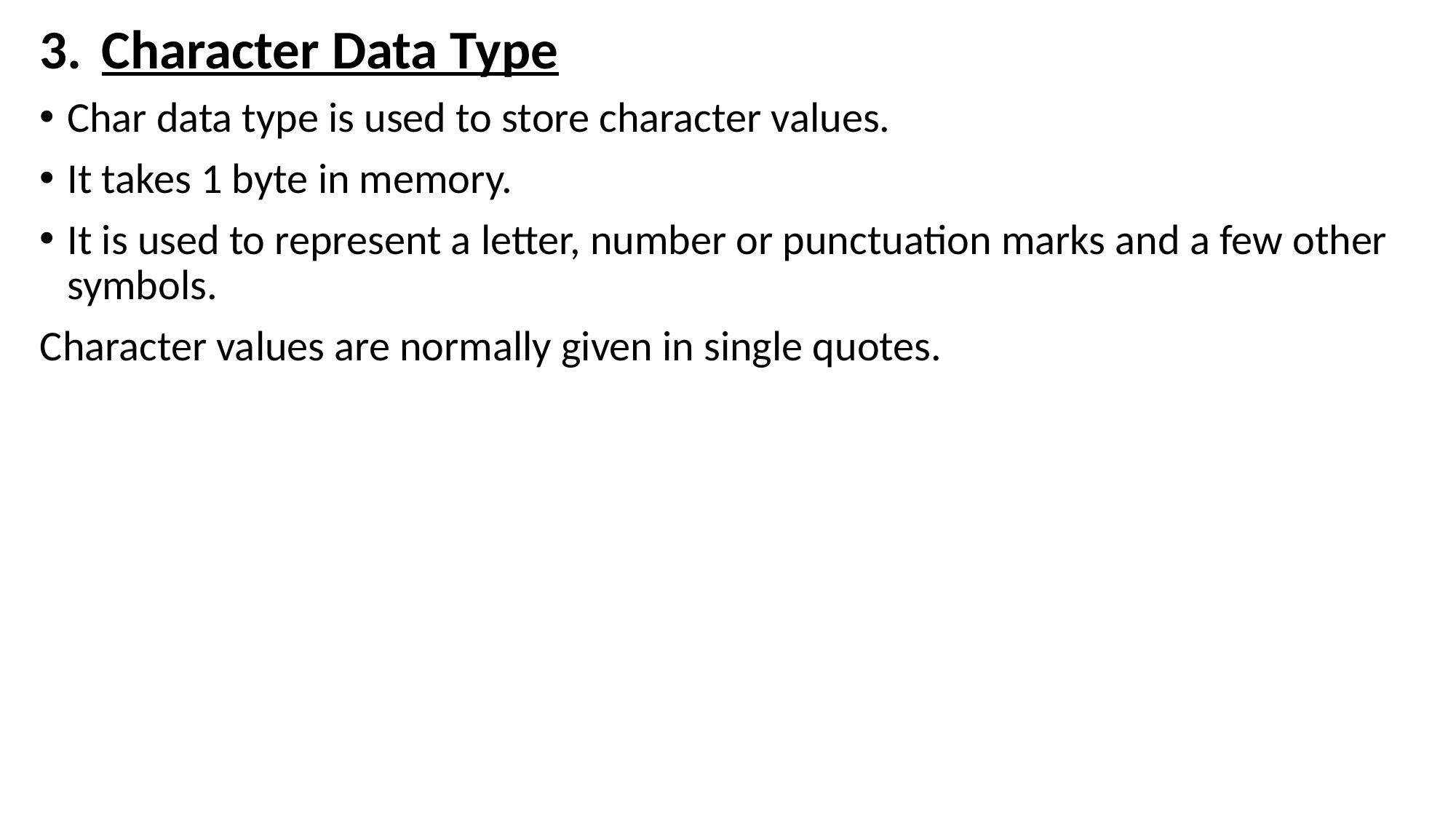

Character Data Type
Char data type is used to store character values.
It takes 1 byte in memory.
It is used to represent a letter, number or punctuation marks and a few other symbols.
Character values are normally given in single quotes.